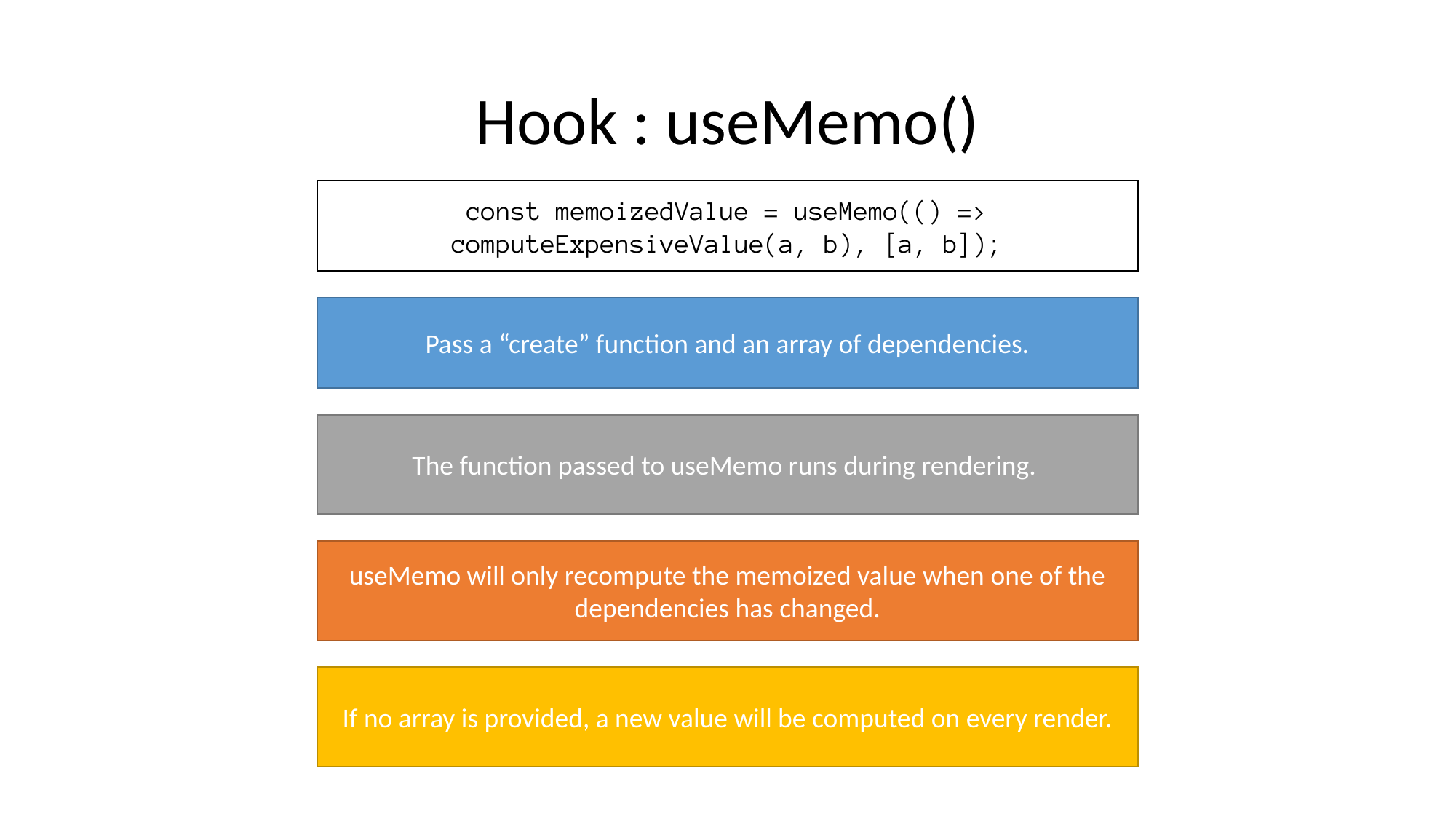

# Hook : useMemo()
const memoizedValue = useMemo(() => computeExpensiveValue(a, b), [a, b]);
Pass a “create” function and an array of dependencies.
The function passed to useMemo runs during rendering.
useMemo will only recompute the memoized value when one of the dependencies has changed.
If no array is provided, a new value will be computed on every render.